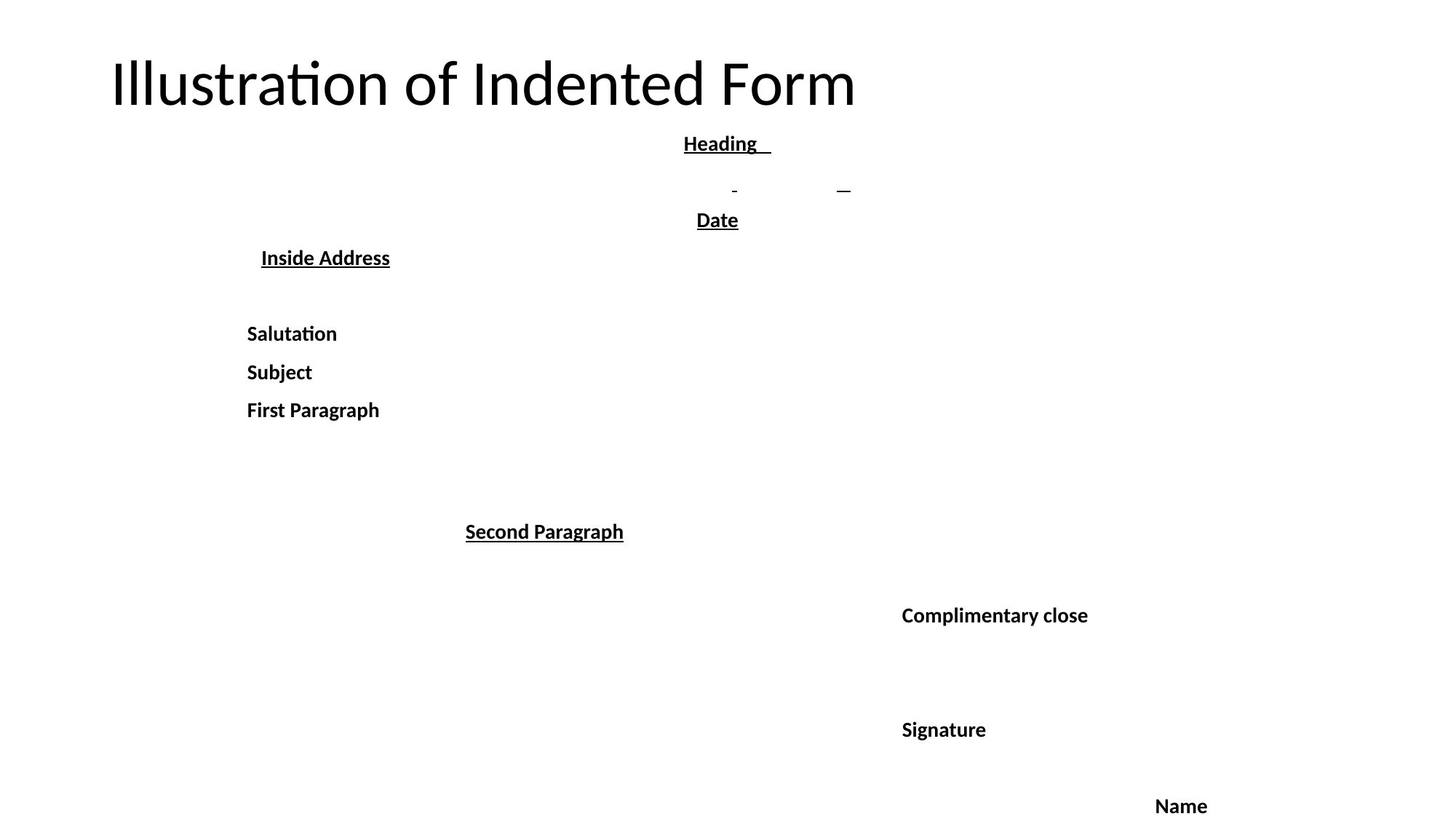

# Illustration of Indented Form
Heading

	     Date
   Inside Address

Salutation
Subject
First Paragraph

		Second Paragraph
						Complimentary close

						Signature

Name

(Close punctuation)